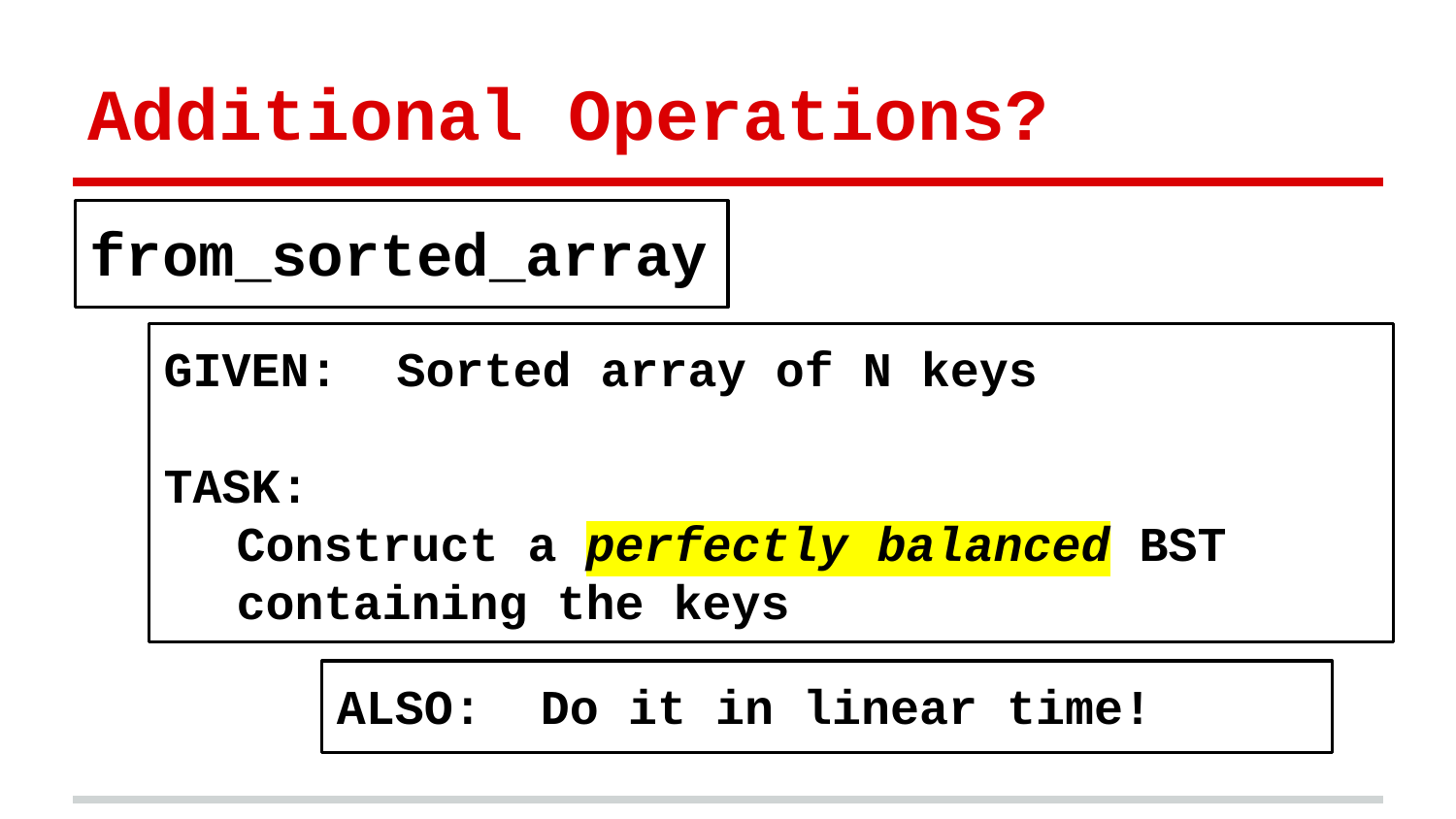

# Additional Operations?
from_sorted_array
GIVEN:  Sorted array of N keys

TASK:
Construct a perfectly balanced BST containing the keys
ALSO:  Do it in linear time!